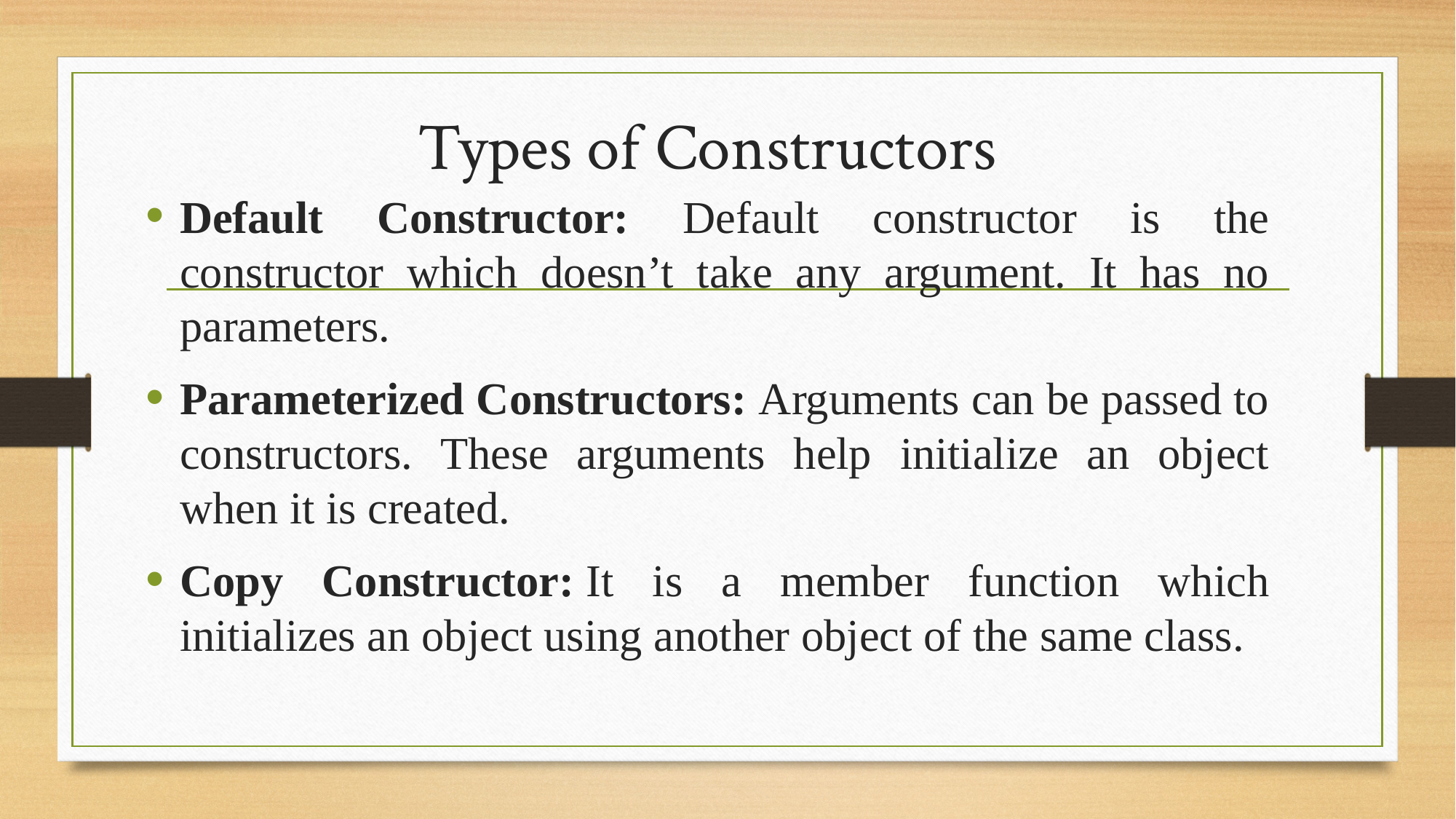

# Types of Constructors
Default Constructor: Default constructor is the constructor which doesn’t take any argument. It has no parameters.
Parameterized Constructors: Arguments can be passed to constructors. These arguments help initialize an object when it is created.
Copy Constructor: It is a member function which initializes an object using another object of the same class.